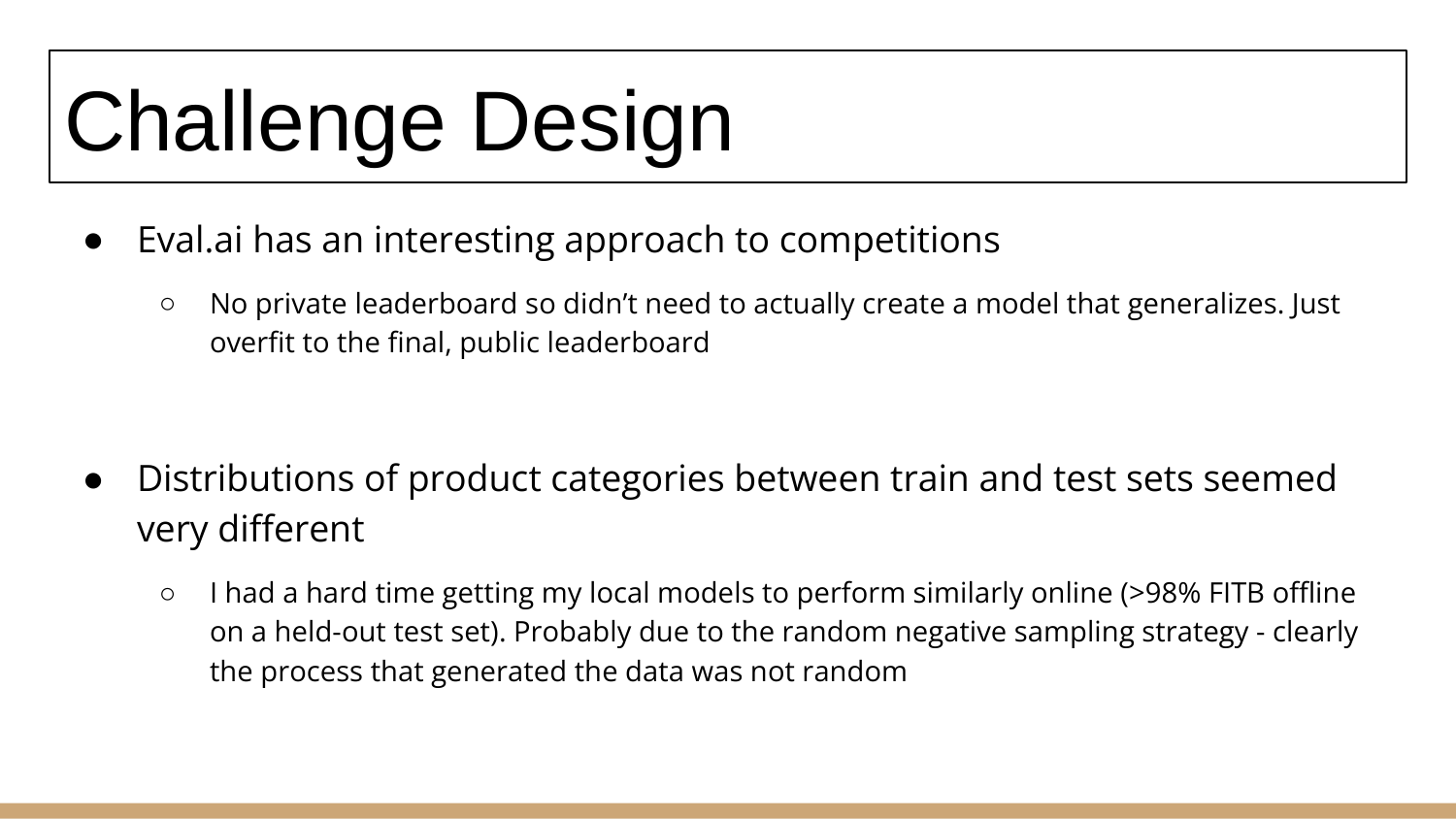

# Challenge Design
Eval.ai has an interesting approach to competitions
No private leaderboard so didn’t need to actually create a model that generalizes. Just overfit to the final, public leaderboard

Distributions of product categories between train and test sets seemed very different
I had a hard time getting my local models to perform similarly online (>98% FITB offline on a held-out test set). Probably due to the random negative sampling strategy - clearly the process that generated the data was not random